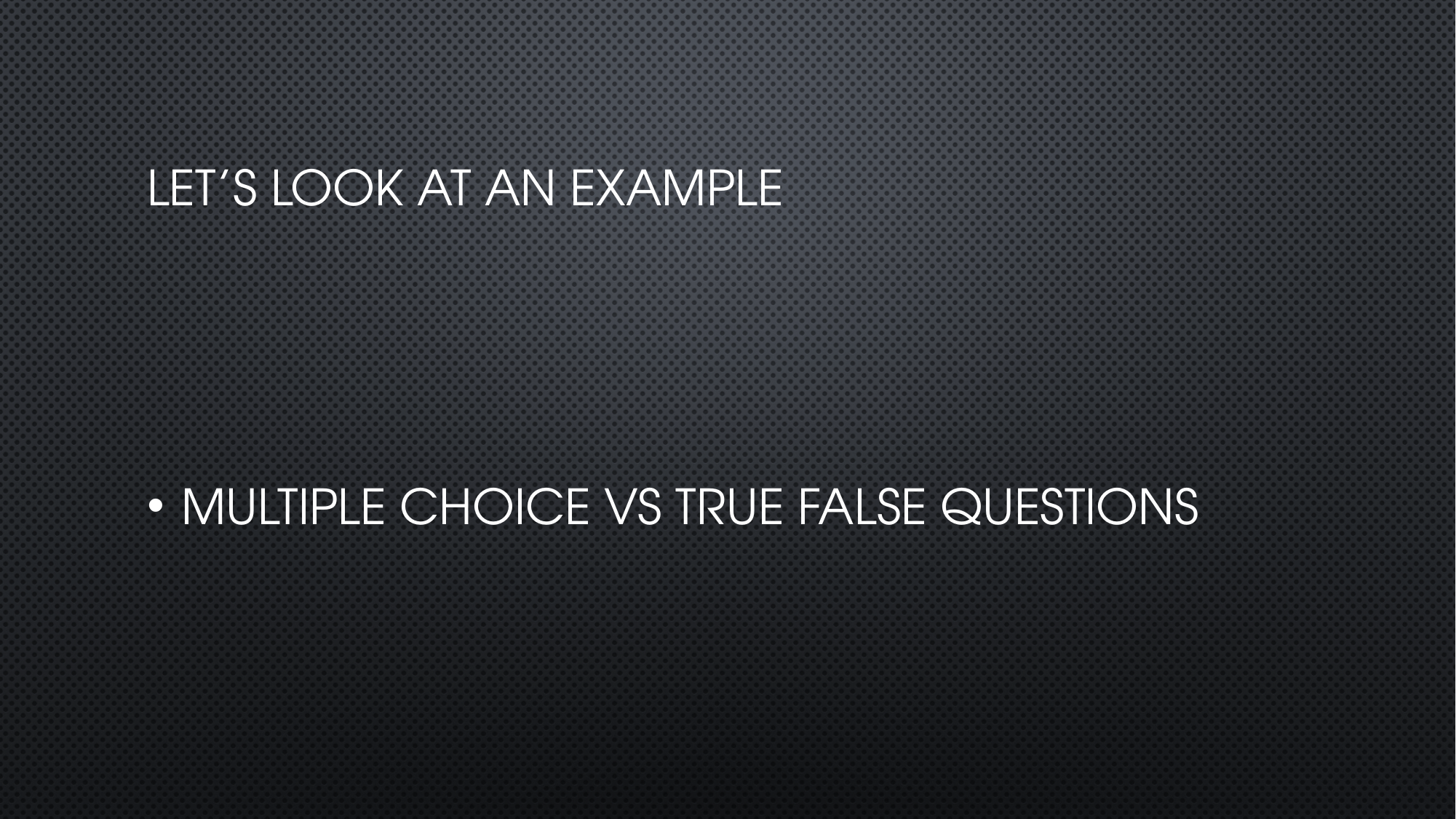

# Let’s look at an example
Multiple choice vs true false questions